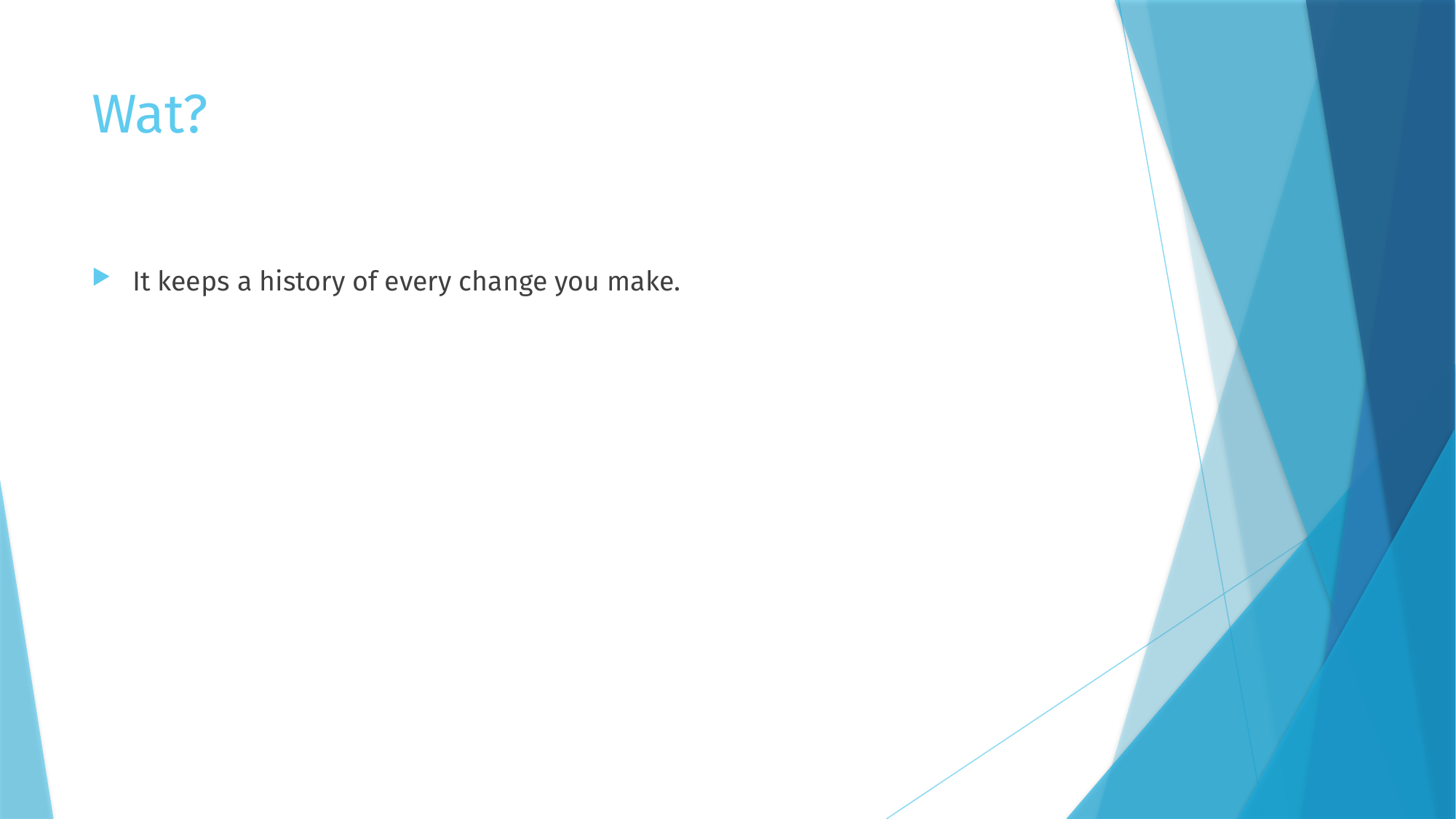

# Wat?
It keeps a history of every change you make.